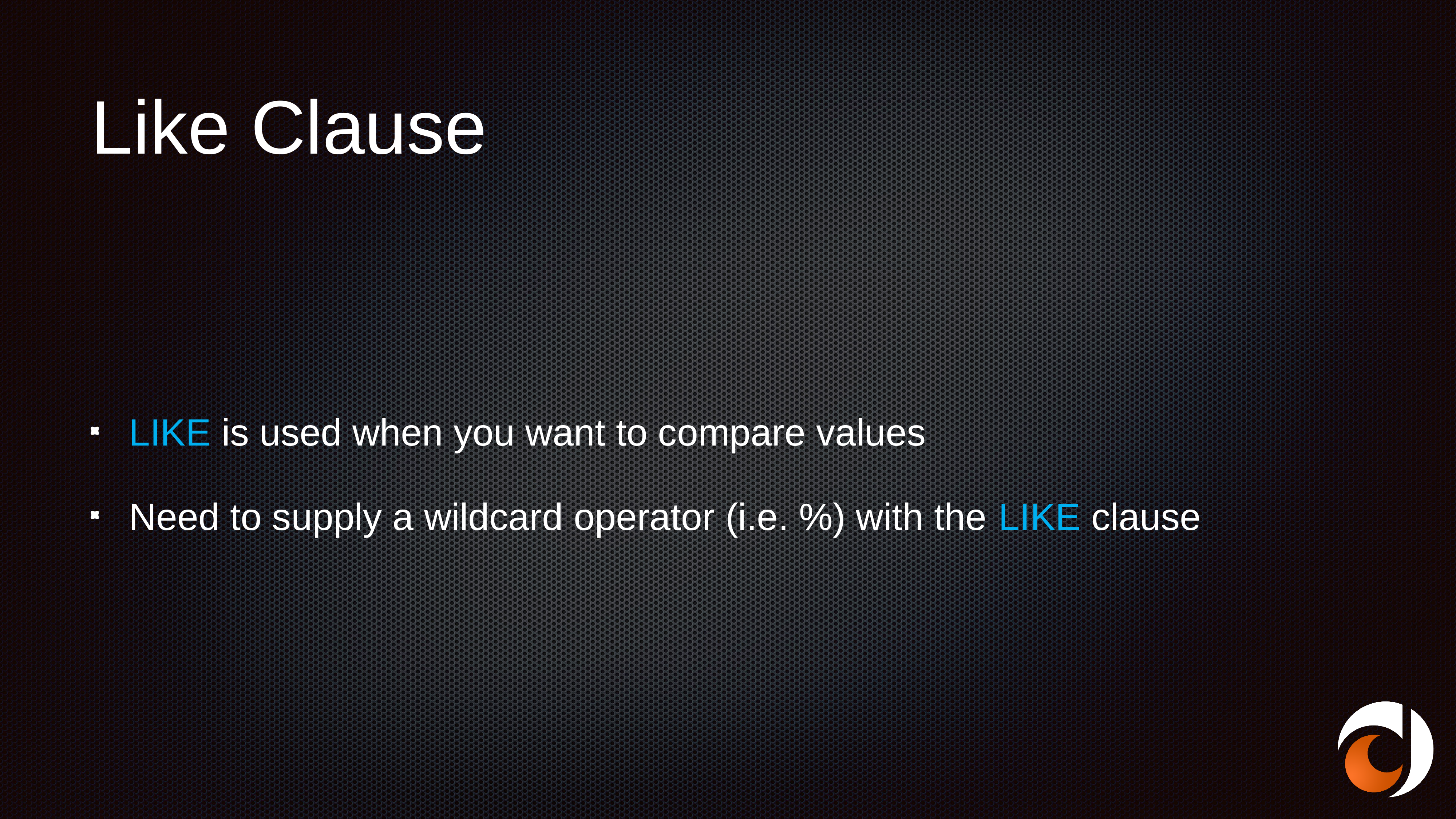

# Like Clause
LIKE is used when you want to compare values
Need to supply a wildcard operator (i.e. %) with the LIKE clause